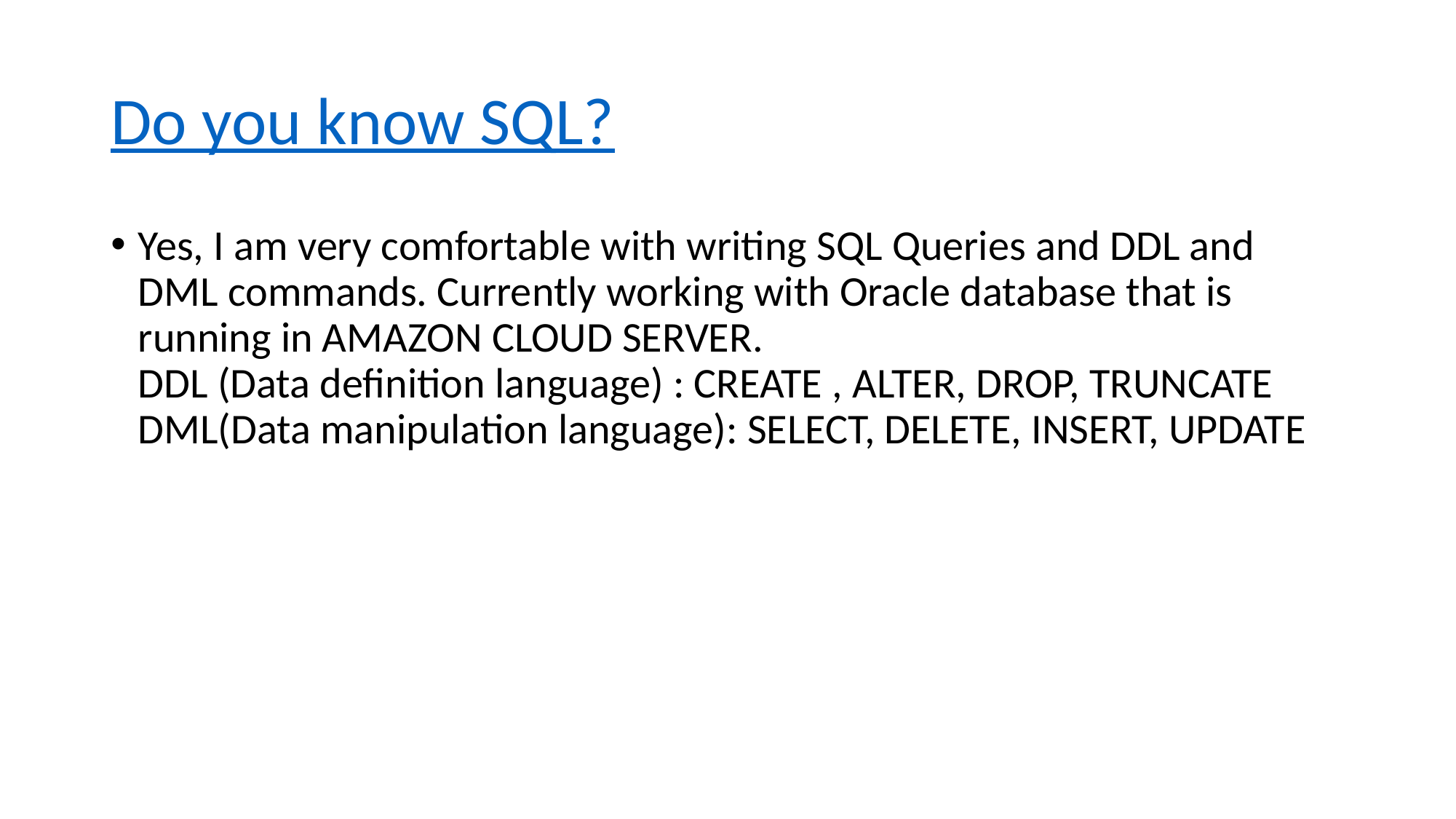

# Do you know SQL?
Yes, I am very comfortable with writing SQL Queries and DDL and DML commands. Currently working with Oracle database that is running in AMAZON CLOUD SERVER.
DDL (Data definition language) : CREATE , ALTER, DROP, TRUNCATE
DML(Data manipulation language): SELECT, DELETE, INSERT, UPDATE